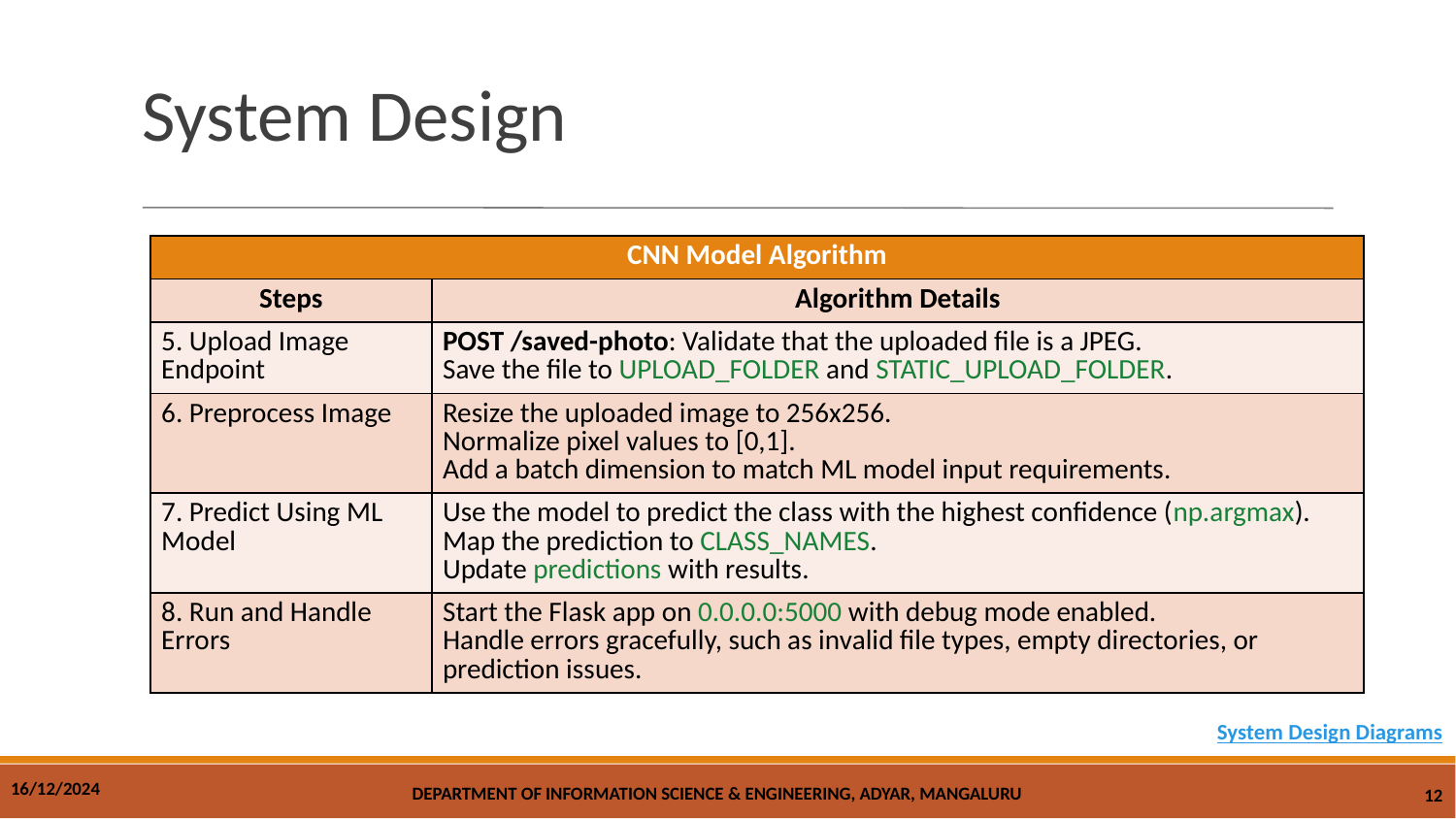

# System Design
| CNN Model Algorithm |  |
| --- | --- |
| Steps | Algorithm Details |
| 5. Upload Image Endpoint | POST /saved-photo: Validate that the uploaded file is a JPEG. Save the file to UPLOAD\_FOLDER and STATIC\_UPLOAD\_FOLDER. |
| 6. Preprocess Image | Resize the uploaded image to 256x256. Normalize pixel values to [0,1]. Add a batch dimension to match ML model input requirements. |
| 7. Predict Using ML Model | Use the model to predict the class with the highest confidence (np.argmax). Map the prediction to CLASS\_NAMES. Update predictions with results. |
| 8. Run and Handle Errors | Start the Flask app on 0.0.0.0:5000 with debug mode enabled. Handle errors gracefully, such as invalid file types, empty directories, or prediction issues. |
System Design Diagrams
16/12/2024
DEPARTMENT OF INFORMATION SCIENCE & ENGINEERING, ADYAR, MANGALURU
12